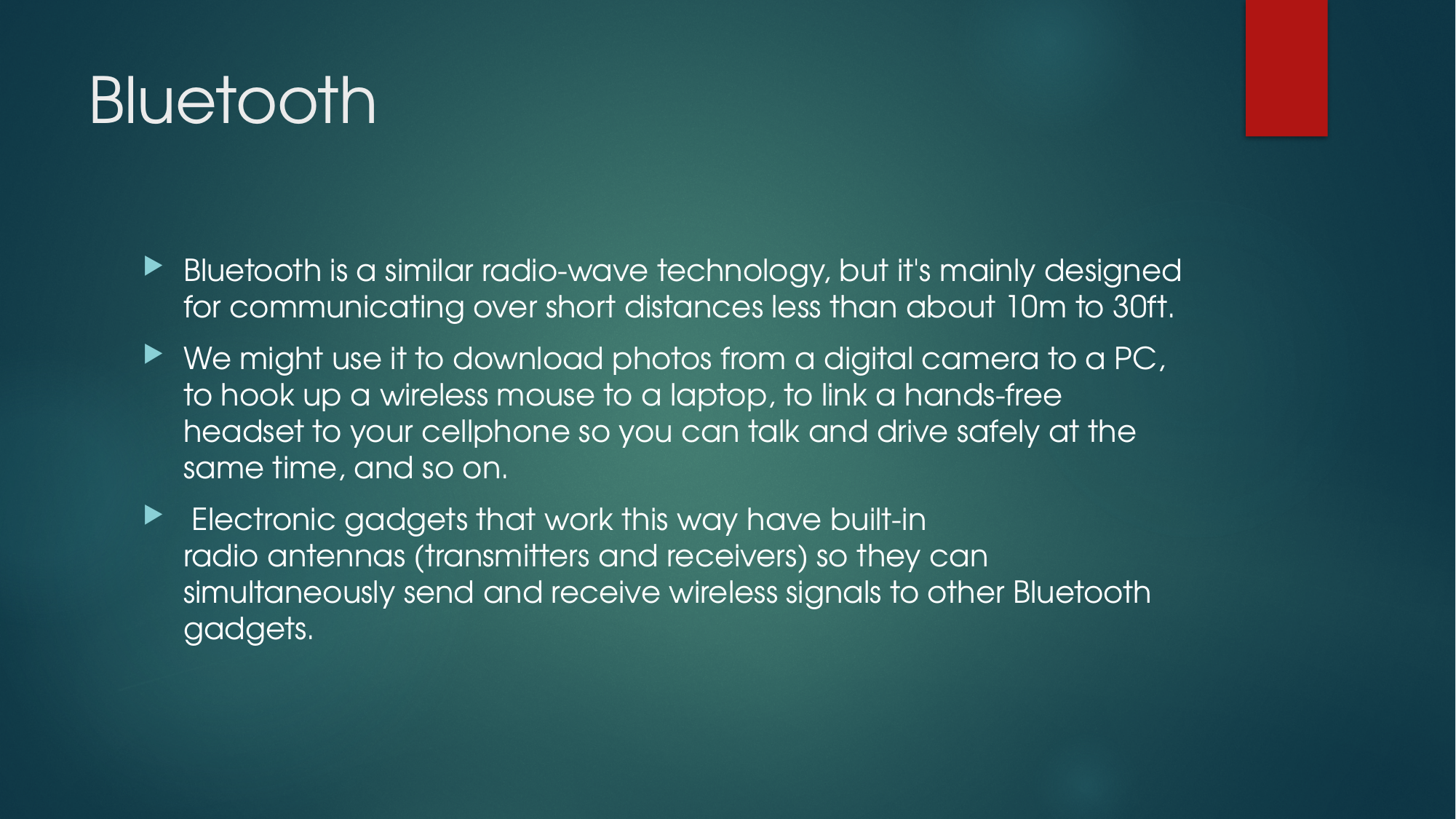

# Bluetooth
Bluetooth is a similar radio-wave technology, but it's mainly designed for communicating over short distances less than about 10m to 30ft.
We might use it to download photos from a digital camera to a PC, to hook up a wireless mouse to a laptop, to link a hands-free headset to your cellphone so you can talk and drive safely at the same time, and so on.
 Electronic gadgets that work this way have built-in radio antennas (transmitters and receivers) so they can simultaneously send and receive wireless signals to other Bluetooth gadgets.